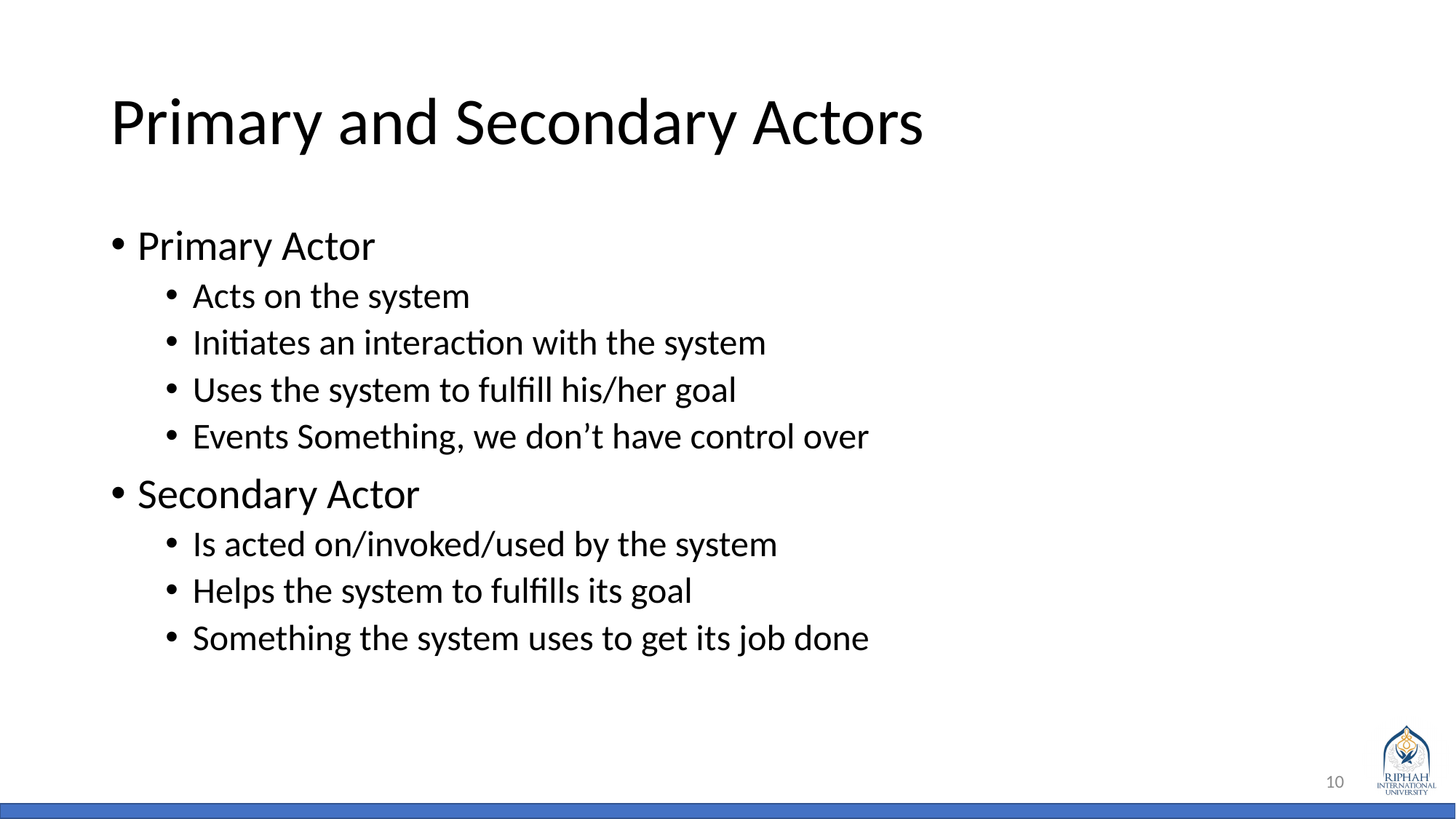

# Primary and Secondary Actors
Primary Actor
Acts on the system
Initiates an interaction with the system
Uses the system to fulfill his/her goal
Events Something, we don’t have control over
Secondary Actor
Is acted on/invoked/used by the system
Helps the system to fulfills its goal
Something the system uses to get its job done
10